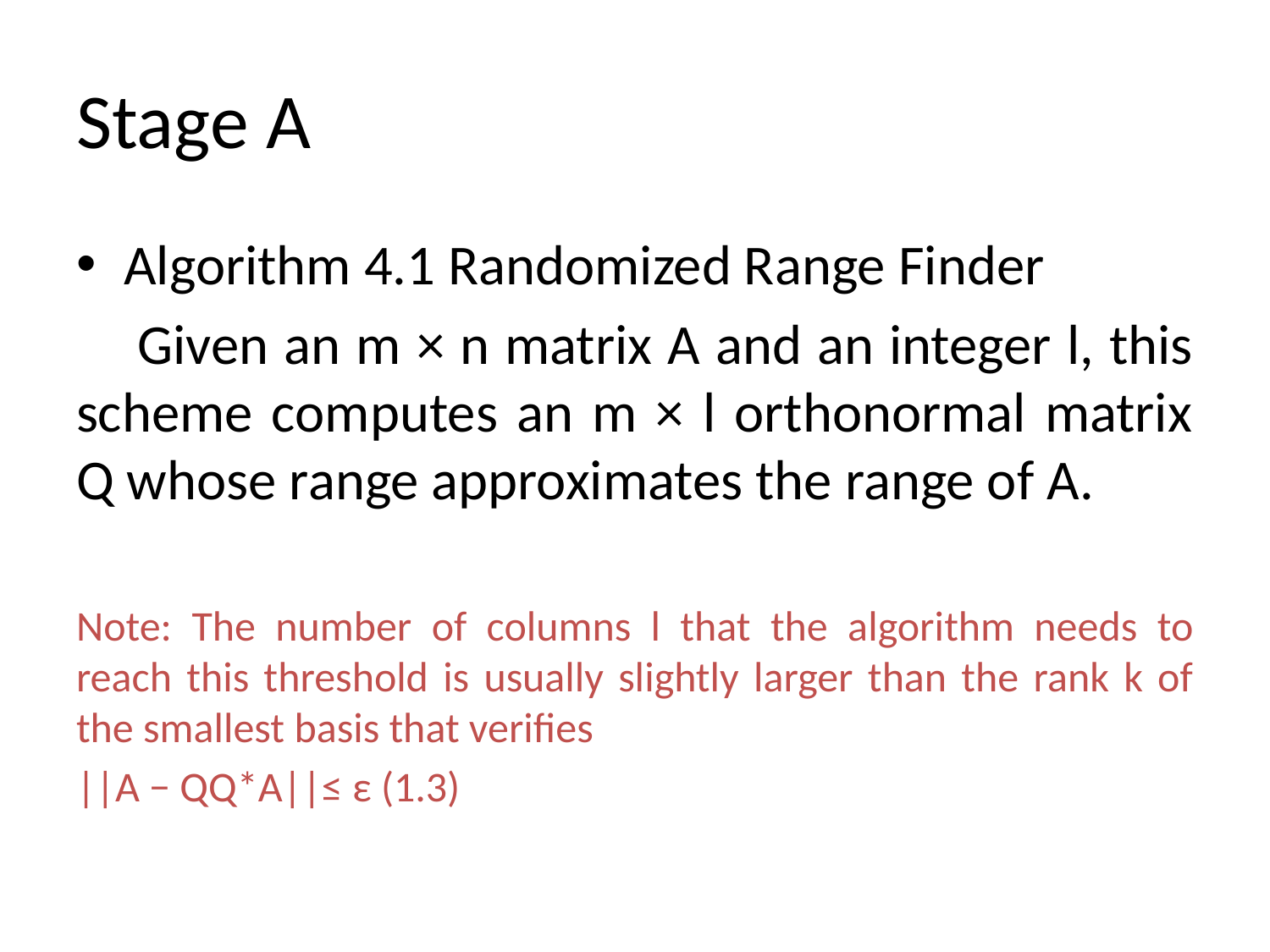

# Stage A
Algorithm 4.1 Randomized Range Finder
    Given an m × n matrix A and an integer l, this scheme computes an m × l orthonormal matrix Q whose range approximates the range of A.

Note: The number of columns l that the algorithm needs to reach this threshold is usually slightly larger than the rank k of the smallest basis that veriﬁes
||A − QQ*A||≤ ε (1.3)